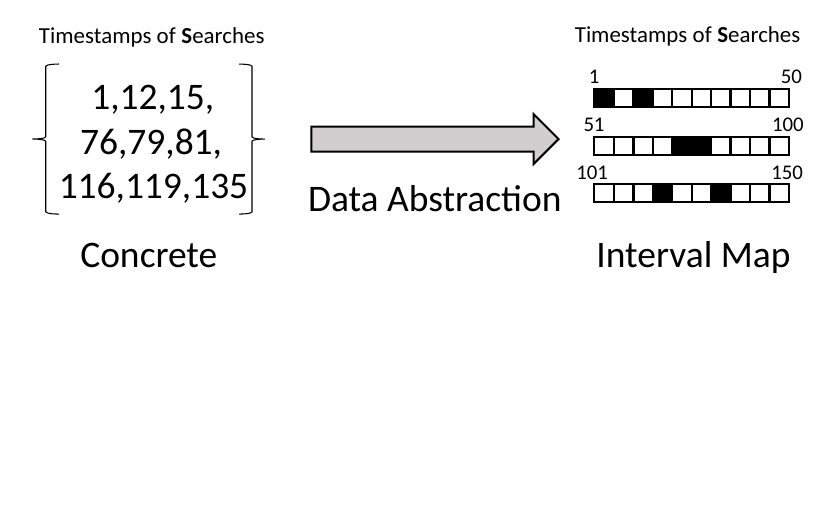

Timestamps of Searches
Timestamps of Searches
1
50

100
51

101
150

1,12,15,
76,79,81,

116,119,135
Data Abstraction
Concrete
Interval Map